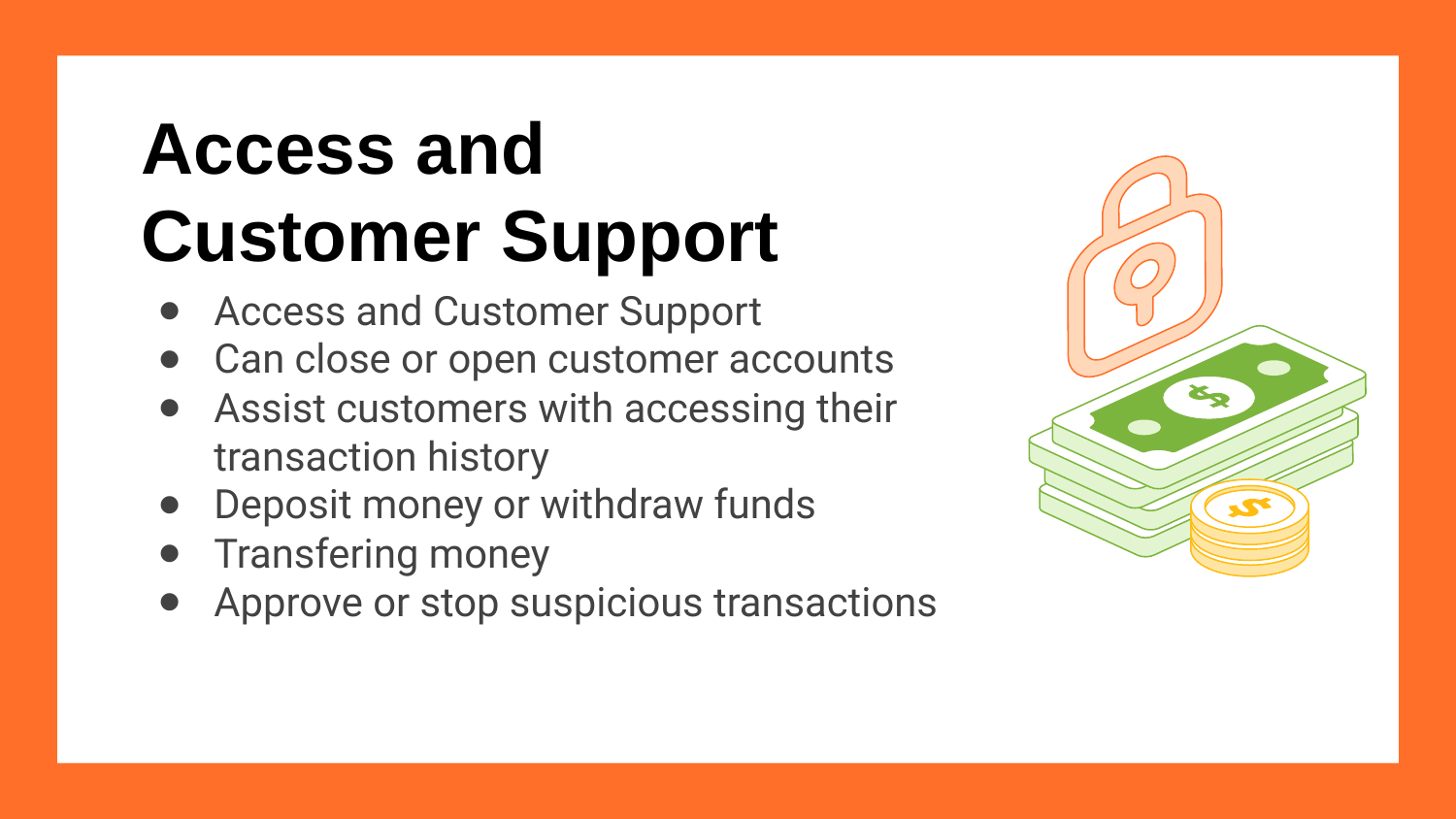

# Access and Customer Support

Access and Customer Support
Can close or open customer accounts
Assist customers with accessing their transaction history
Deposit money or withdraw funds
Transfering money
Approve or stop suspicious transactions

Can close and open customer accounts.
Can close and opengg customer accounts.